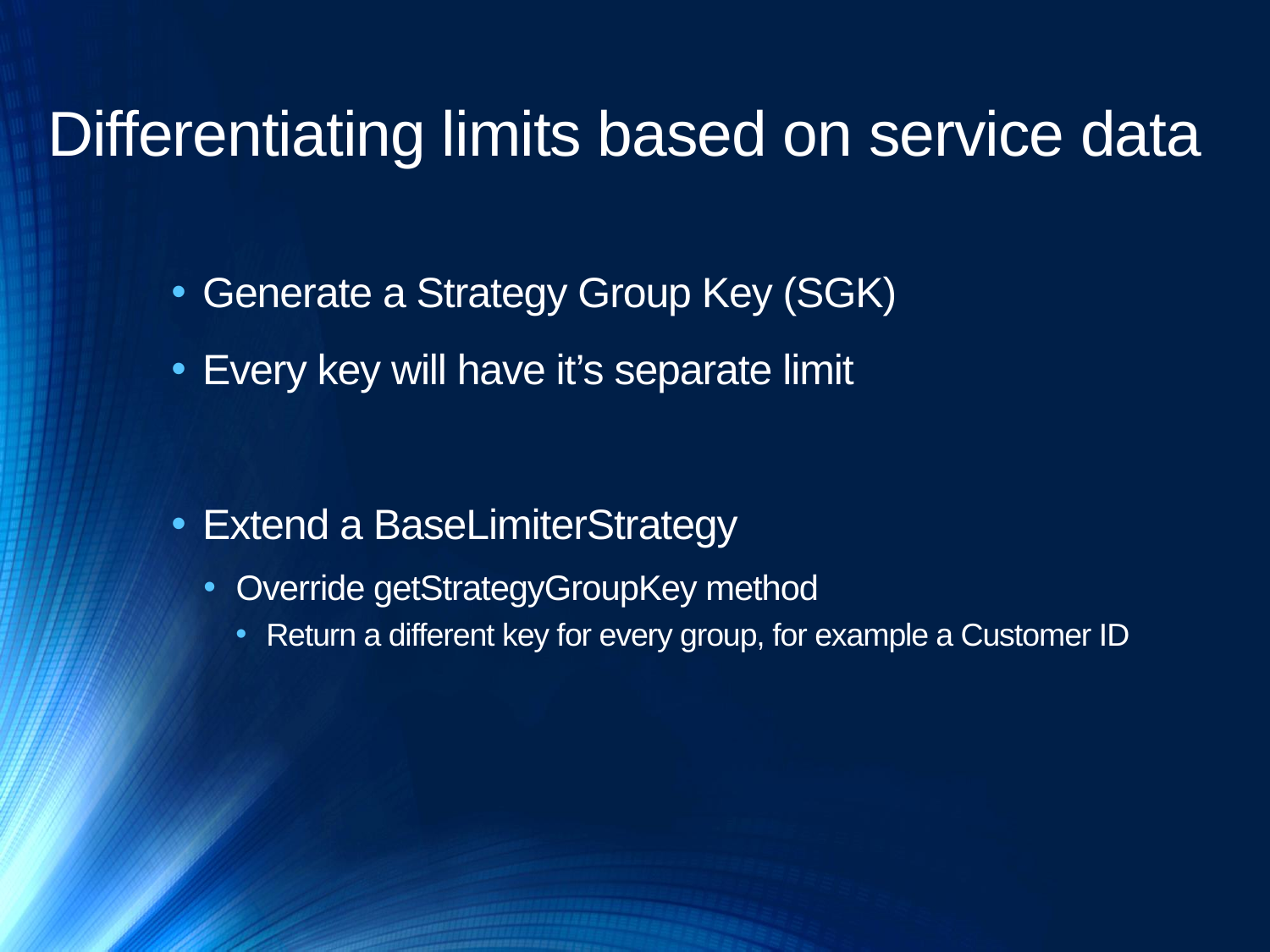

# Differentiating limits based on service data
Generate a Strategy Group Key (SGK)
Every key will have it’s separate limit

Extend a BaseLimiterStrategy
Override getStrategyGroupKey method
Return a different key for every group, for example a Customer ID